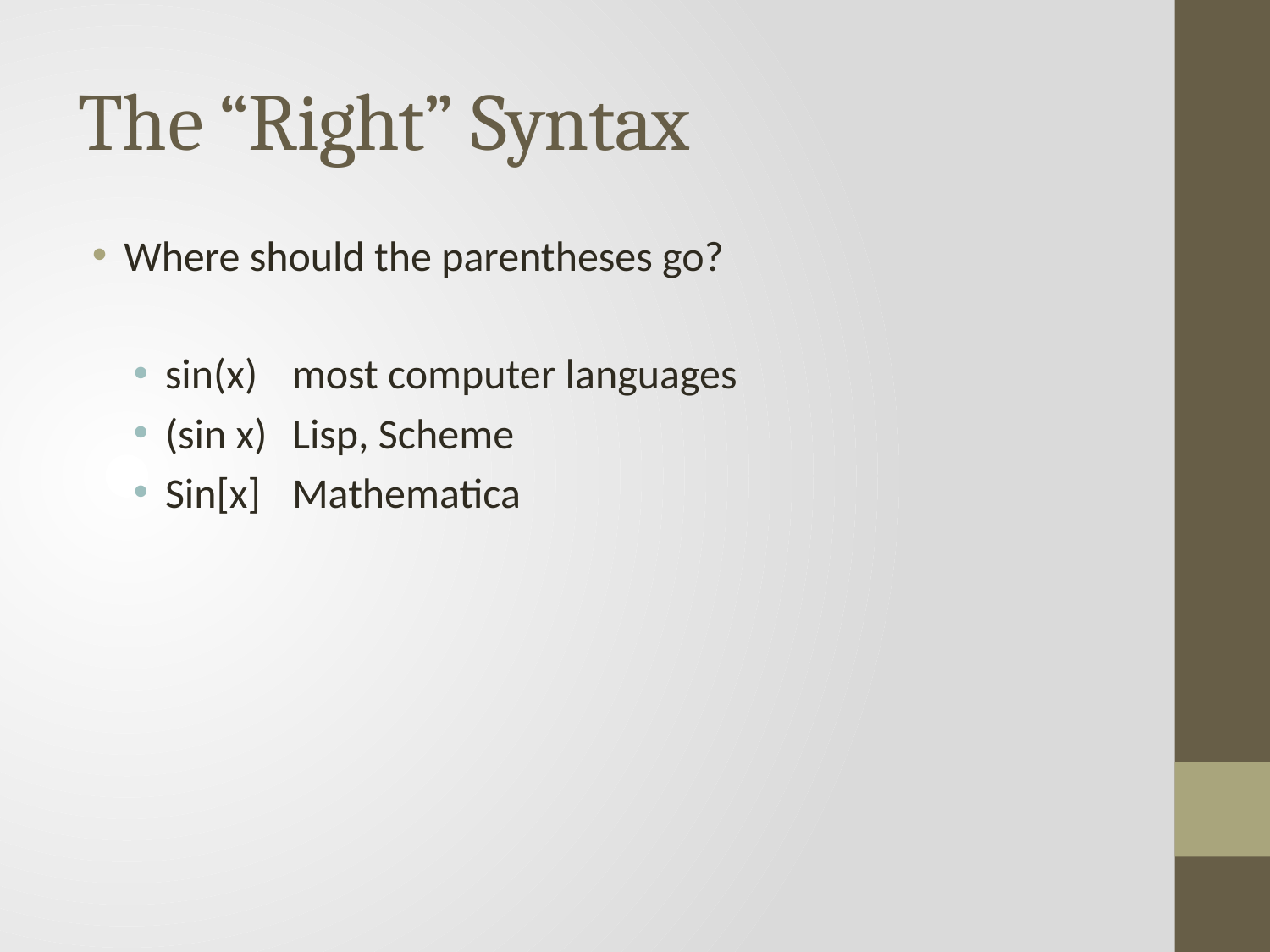

# The “Right” Syntax
Where should the parentheses go?

sin(x)	most computer languages
(sin x)	Lisp, Scheme
Sin[x]	Mathematica